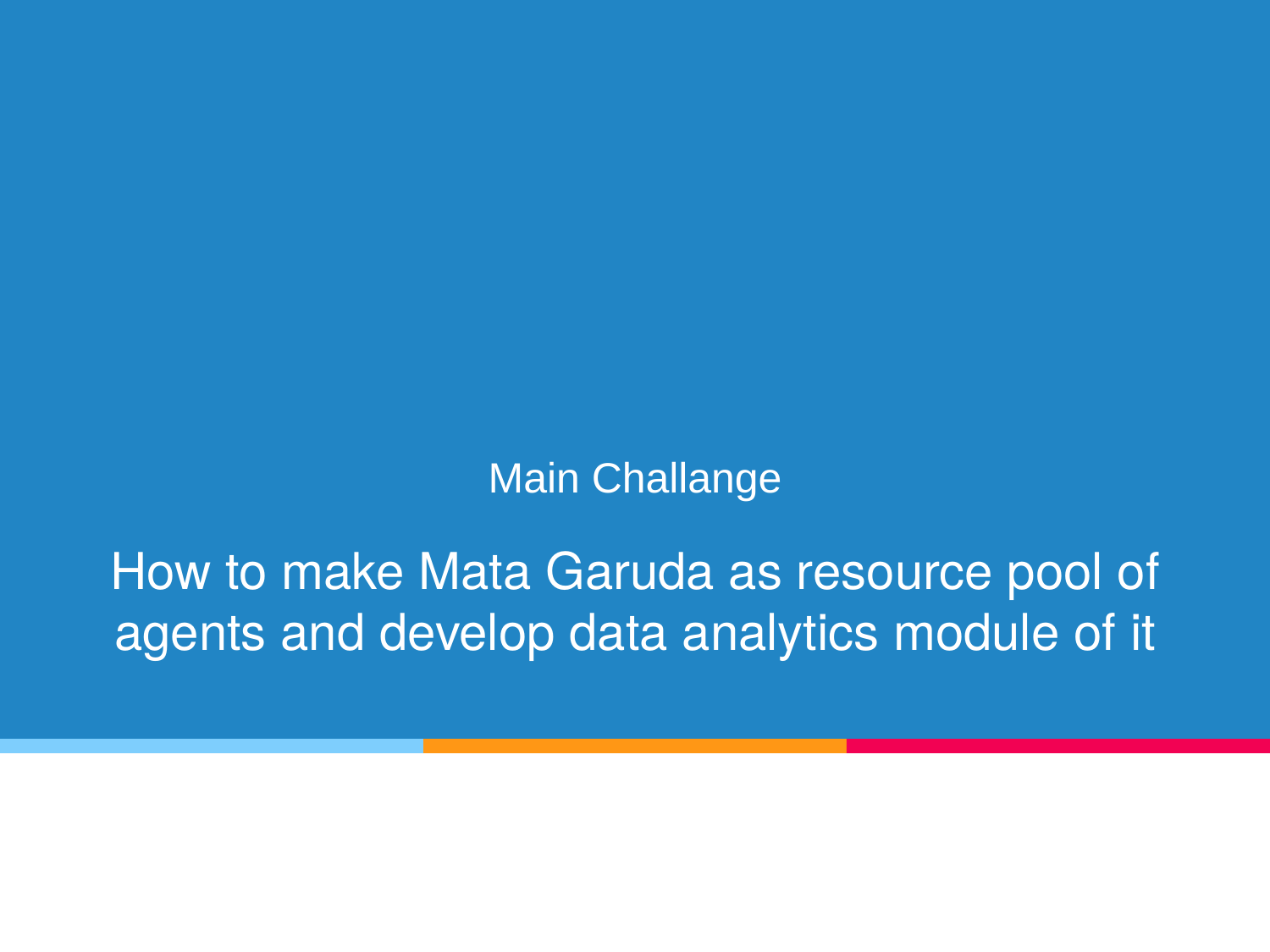

Main Challange
# How to make Mata Garuda as resource pool of agents and develop data analytics module of it